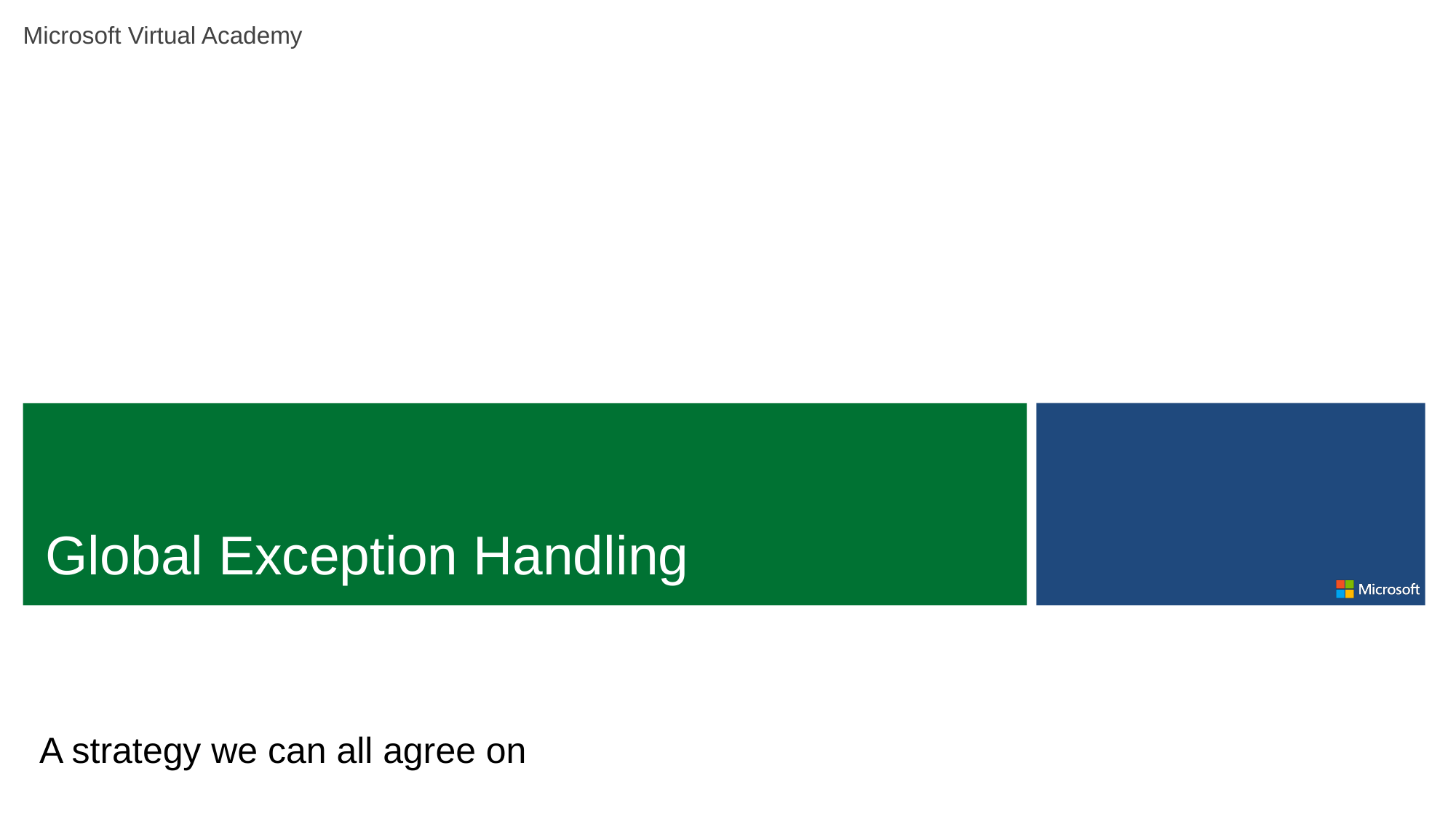

Global Exception Handling
A strategy we can all agree on